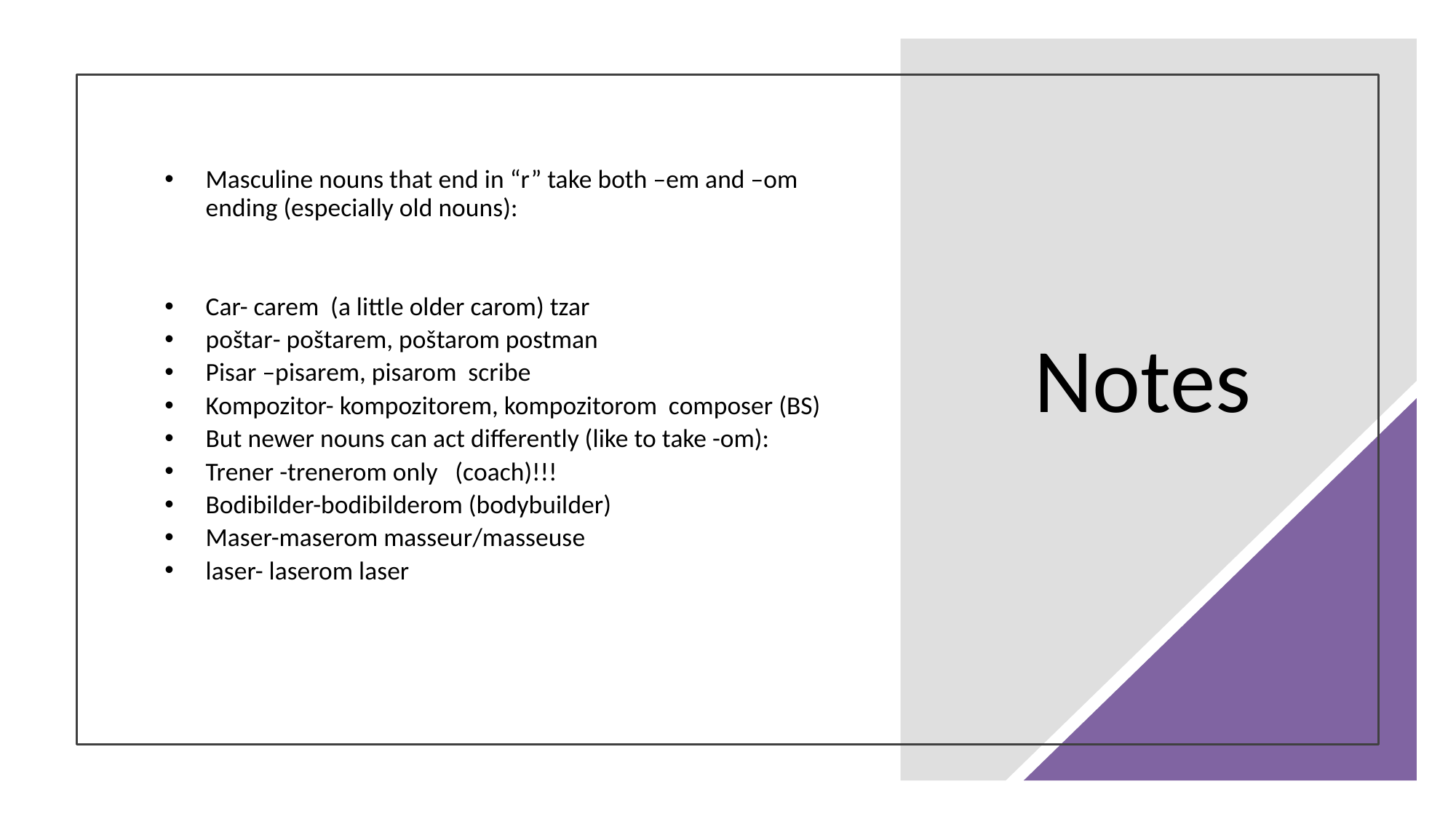

Masculine nouns that end in “r” take both –em and –om ending (especially old nouns):

Car- carem  (a little older carom) tzar
poštar- poštarem, poštarom postman
Pisar –pisarem, pisarom  scribe
Kompozitor- kompozitorem, kompozitorom  composer (BS)
But newer nouns can act differently (like to take -om):
Trener -trenerom only   (coach)!!!
Bodibilder-bodibilderom (bodybuilder)
Maser-maserom masseur/masseuse
laser- laserom laser
# Notes